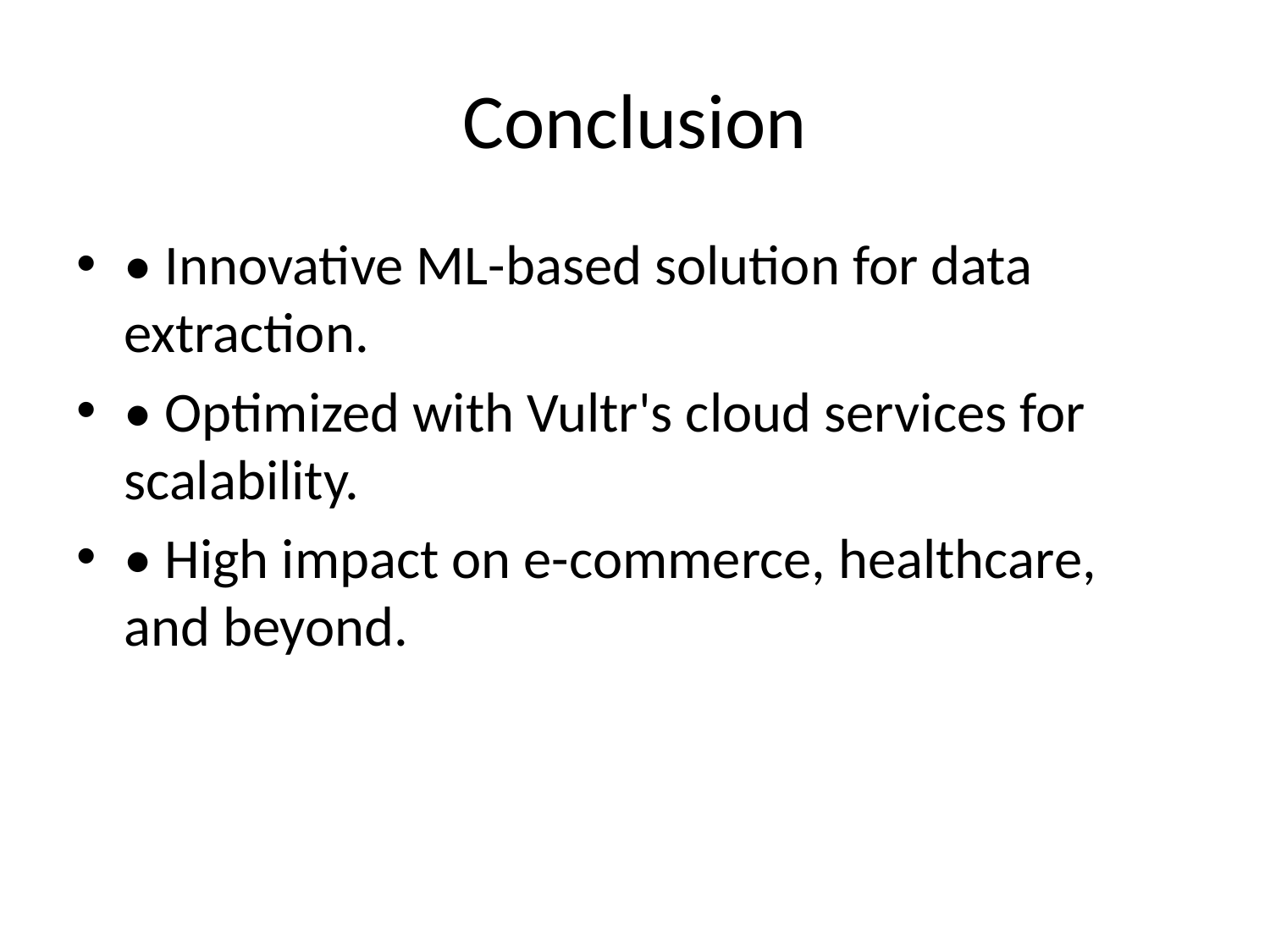

# Conclusion
• Innovative ML-based solution for data extraction.
• Optimized with Vultr's cloud services for scalability.
• High impact on e-commerce, healthcare, and beyond.